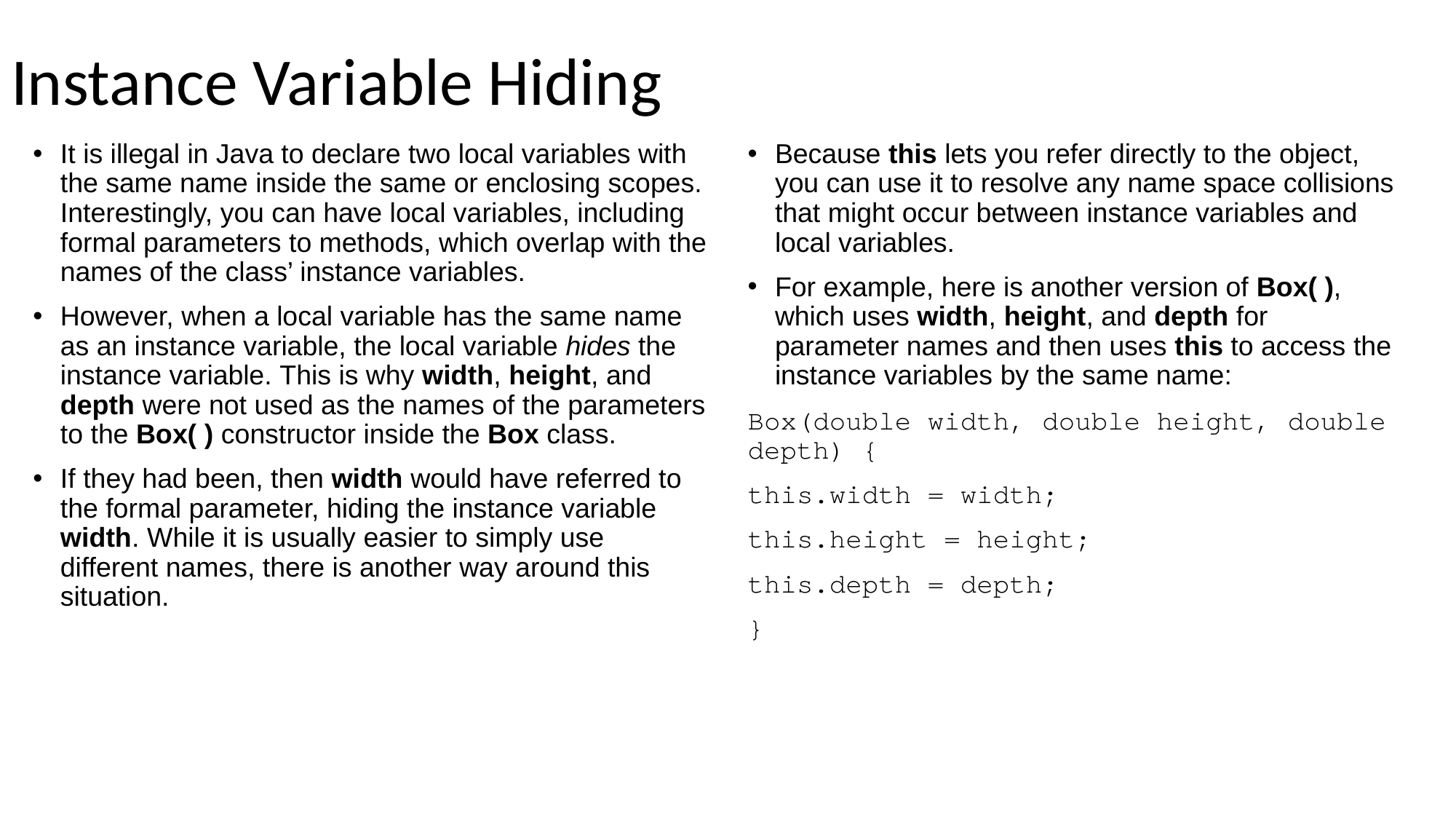

# Instance Variable Hiding
It is illegal in Java to declare two local variables with the same name inside the same or enclosing scopes. Interestingly, you can have local variables, including formal parameters to methods, which overlap with the names of the class’ instance variables.
However, when a local variable has the same name as an instance variable, the local variable hides the instance variable. This is why width, height, and depth were not used as the names of the parameters to the Box( ) constructor inside the Box class.
If they had been, then width would have referred to the formal parameter, hiding the instance variable width. While it is usually easier to simply use different names, there is another way around this situation.
Because this lets you refer directly to the object, you can use it to resolve any name space collisions that might occur between instance variables and local variables.
For example, here is another version of Box( ), which uses width, height, and depth for parameter names and then uses this to access the instance variables by the same name:
Box(double width, double height, double depth) {
this.width = width;
this.height = height;
this.depth = depth;
}